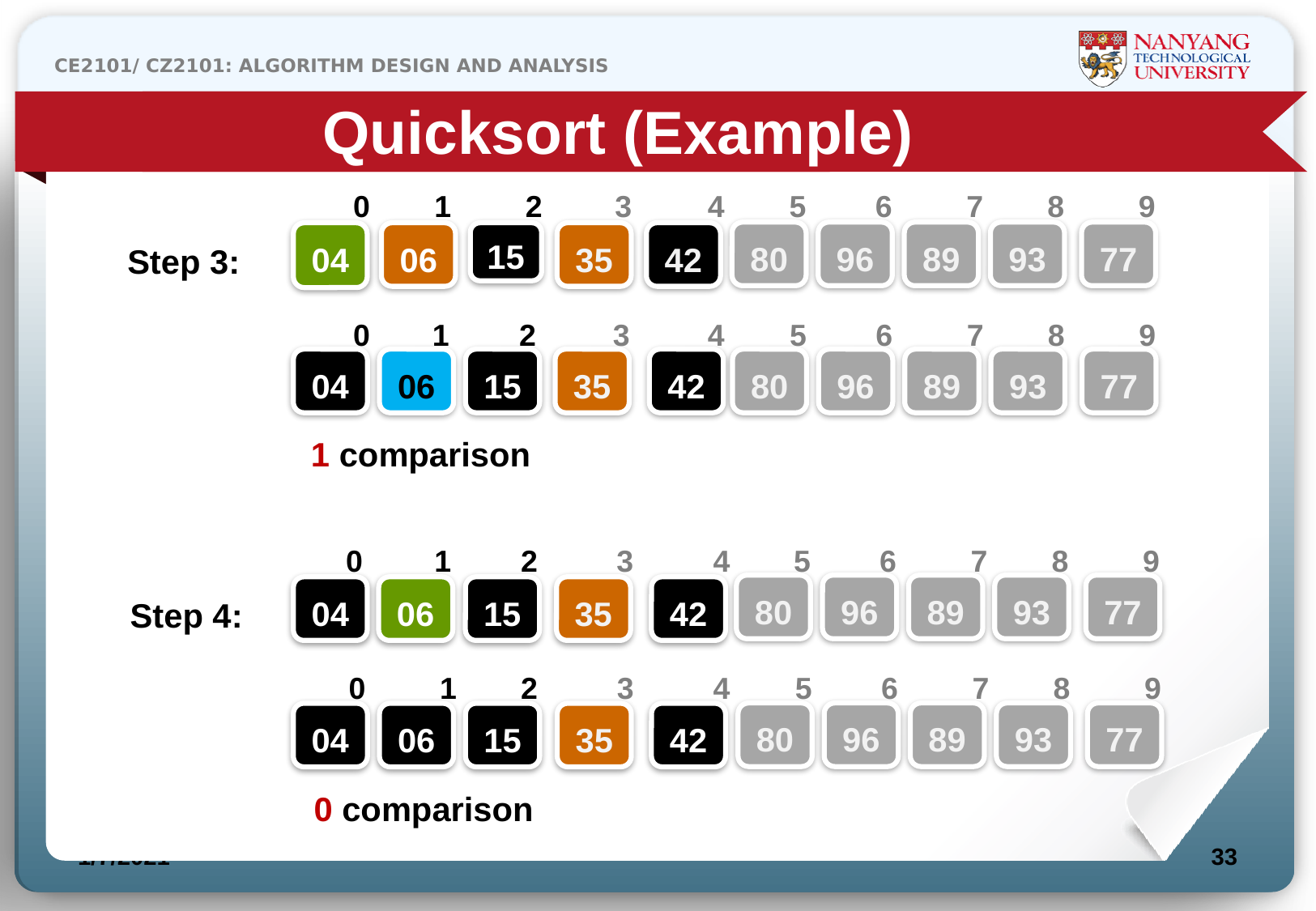

Quicksort (Example)
0
1
2
3
4
5
6
7
8
9
80
96
89
93
77
04
06
15
35
42
Step 3:
0
1
2
3
4
5
6
7
8
9
04
06
15
35
42
80
96
89
93
77
1 comparison
0
1
2
3
4
5
6
7
8
9
80
96
89
93
77
04
06
15
35
42
Step 4:
0
1
2
3
4
5
6
7
8
9
80
96
89
93
77
04
06
15
35
42
0 comparison